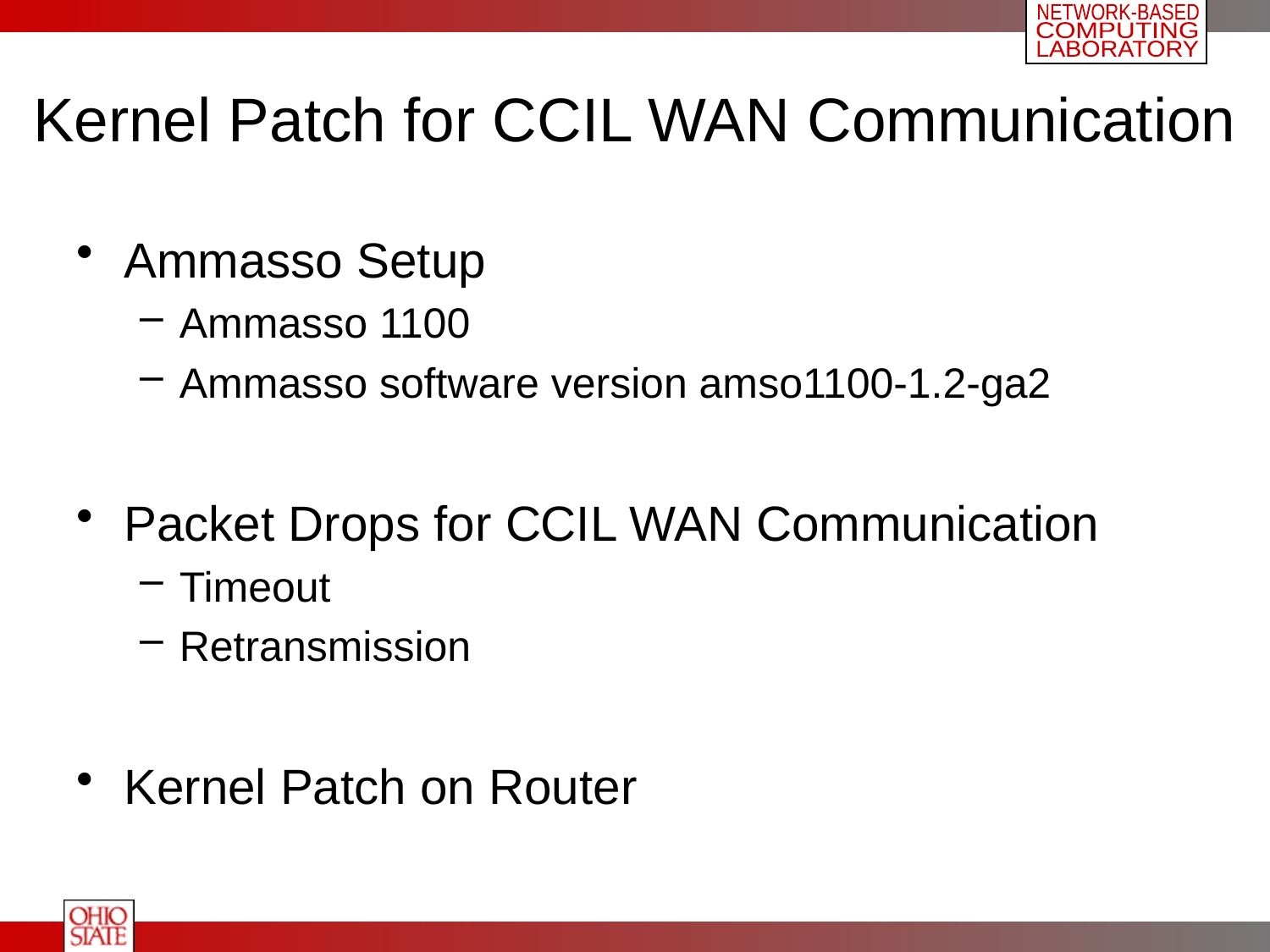

# Kernel Patch for CCIL WAN Communication
Ammasso Setup
Ammasso 1100
Ammasso software version amso1100-1.2-ga2

Packet Drops for CCIL WAN Communication
Timeout
Retransmission

Kernel Patch on Router